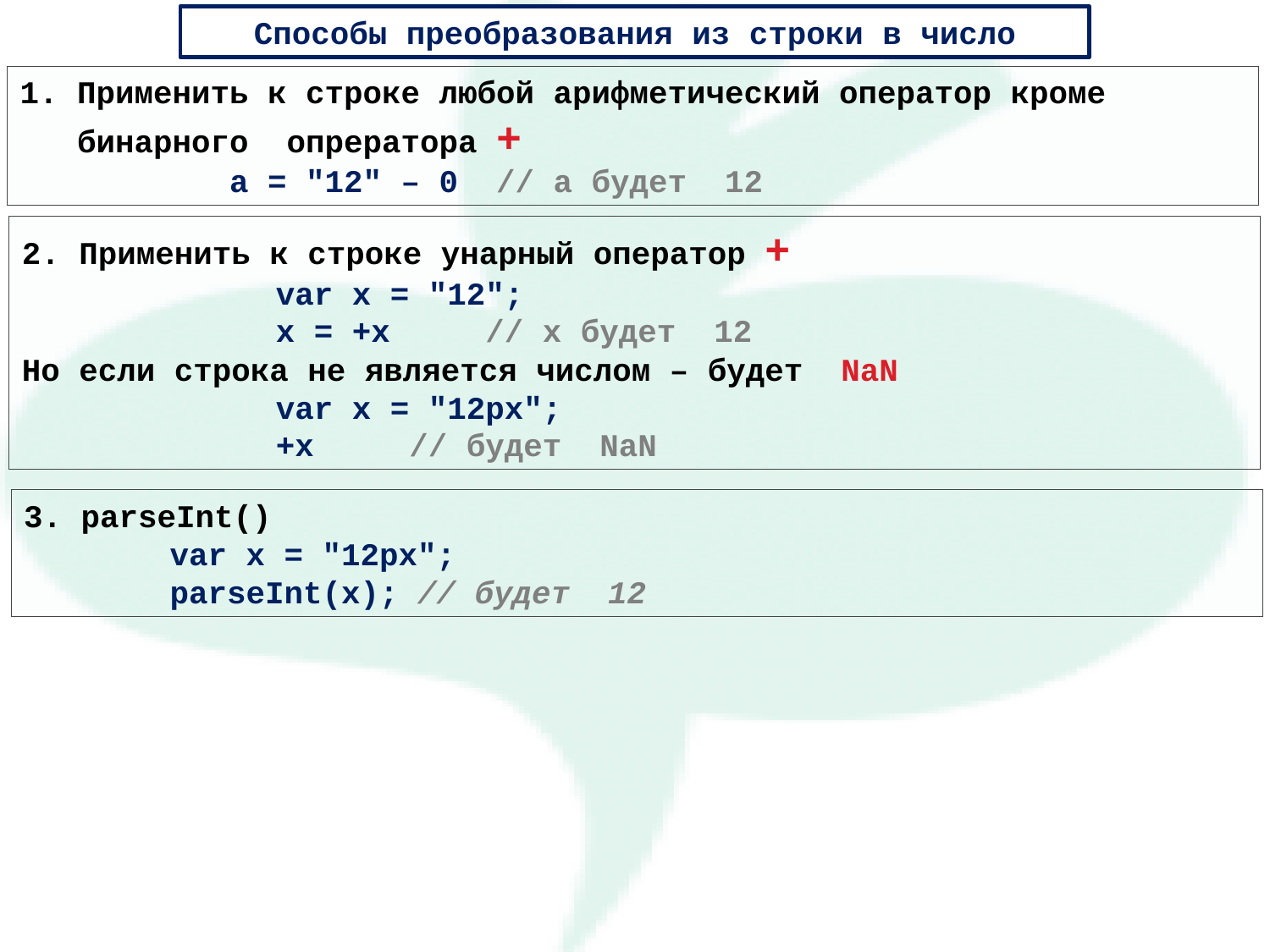

Способы преобразования из строки в число
1. Применить к строке любой арифметический оператор кроме
   бинарного  опрератора +
           a = "12" – 0  // a будет  12
2. Применить к строке унарный оператор +
    		var x = "12";
		x = +x     // x будет  12
Но если строка не является числом – будет  NaN
		var x = "12px";
		+x     // будет  NaN
3. parseInt()
	 var x = "12px";
	 parseInt(x); // будет  12